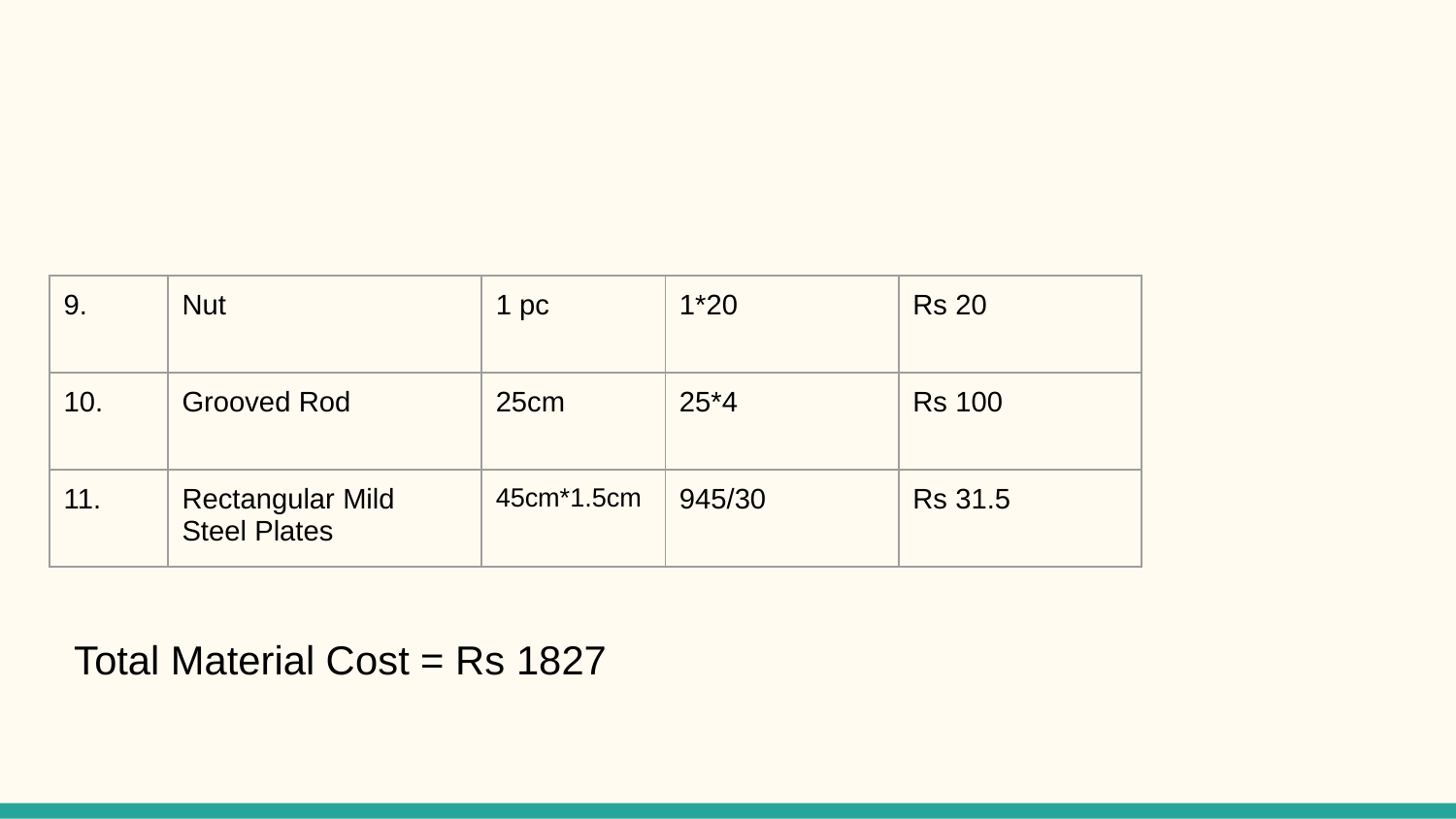

#
| 9. | Nut | 1 pc | 1\*20 | Rs 20 |
| --- | --- | --- | --- | --- |
| 10. | Grooved Rod | 25cm | 25\*4 | Rs 100 |
| 11. | Rectangular Mild Steel Plates | 45cm\*1.5cm | 945/30 | Rs 31.5 |
Total Material Cost = Rs 1827